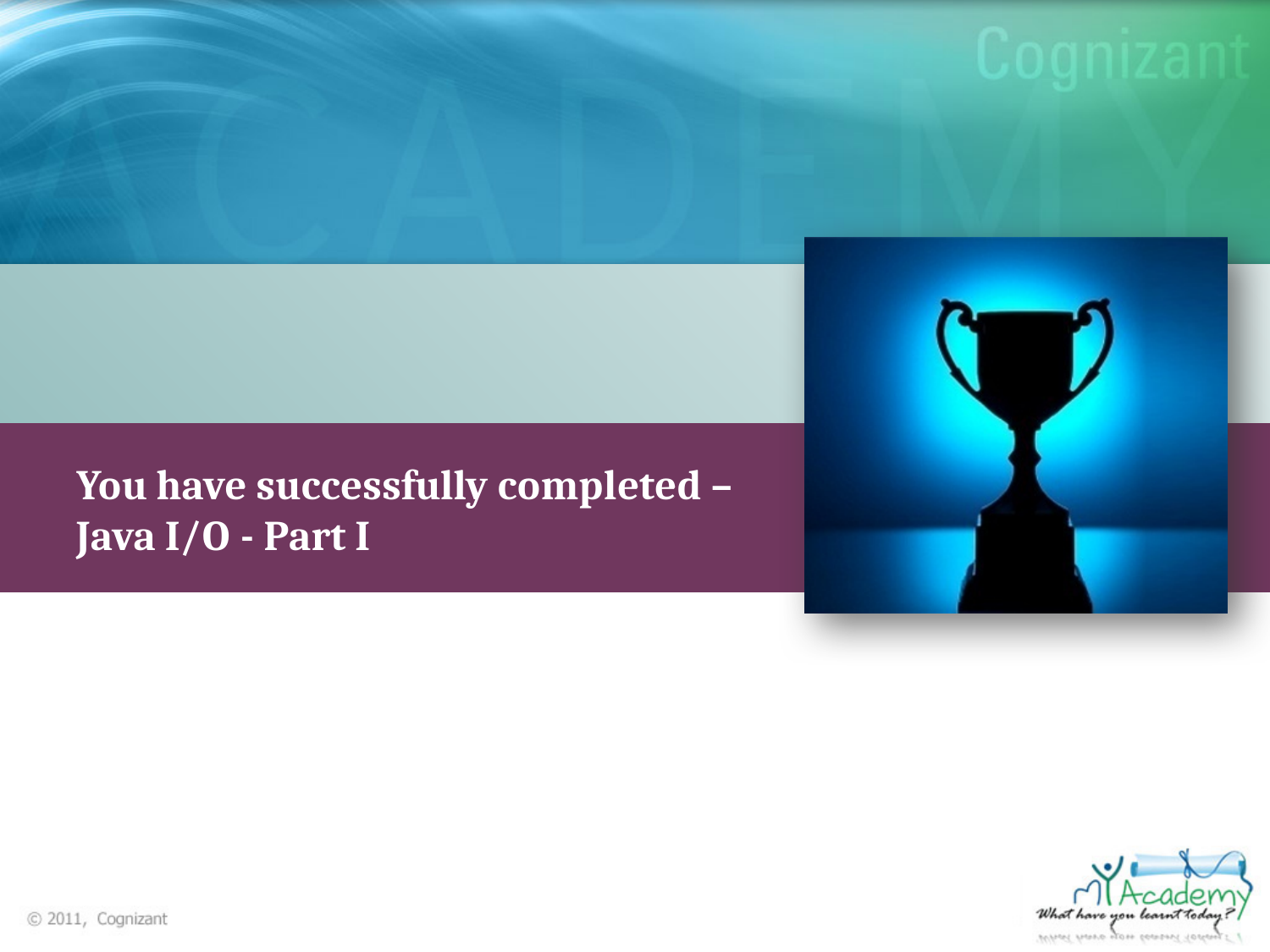

You have successfully completed –
Java I/O - Part I